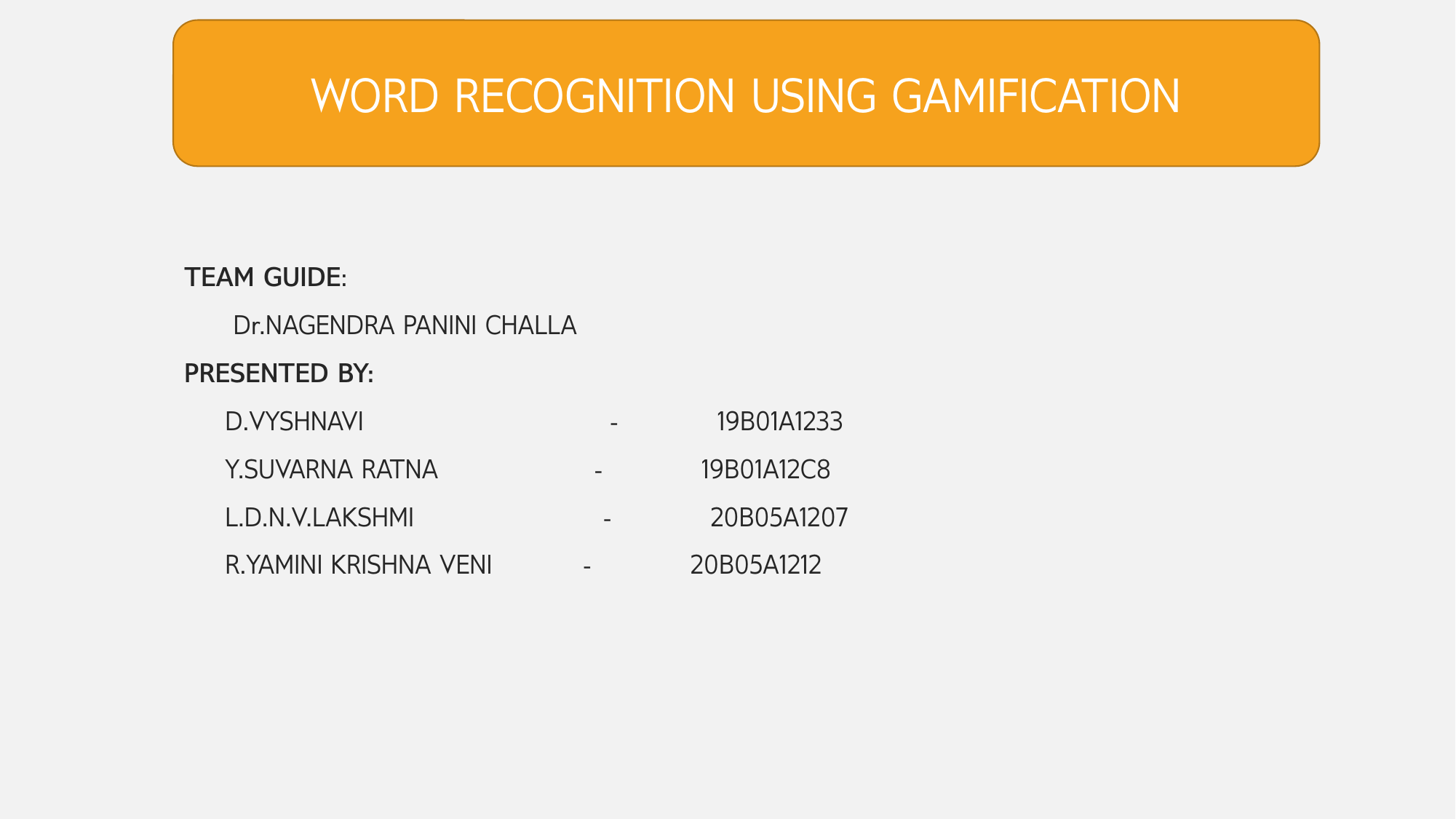

WORD RECOGNITION USING GAMIFICATION
TEAM GUIDE:
      Dr.NAGENDRA PANINI CHALLA
PRESENTED BY:
     D.VYSHNAVI                              -            19B01A1233
     Y.SUVARNA RATNA                   -            19B01A12C8
     L.D.N.V.LAKSHMI                       -            20B05A1207
     R.YAMINI KRISHNA VENI           -            20B05A1212